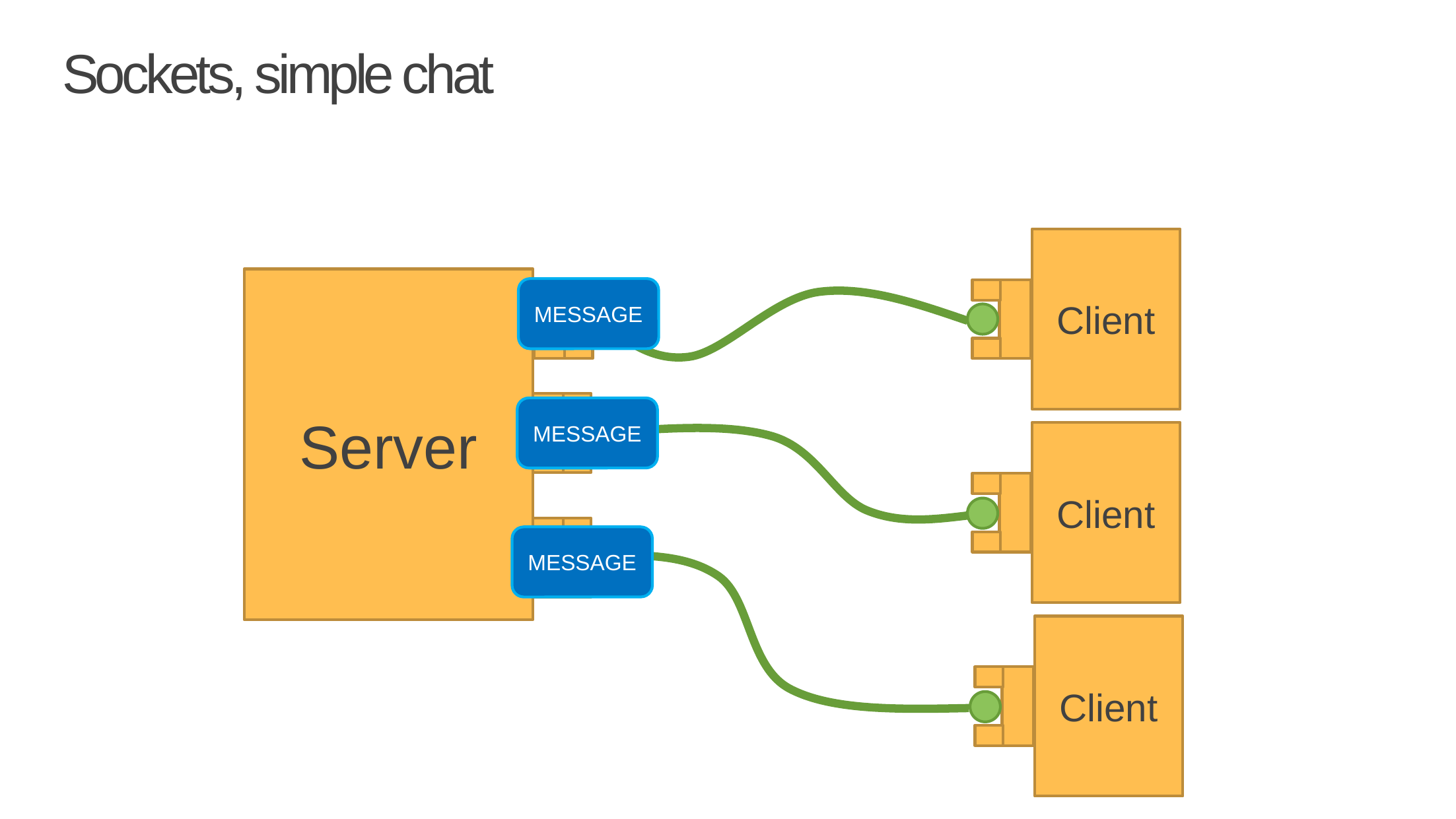

# Sockets, simple chat
Client
Server
MESSAGE

MESSAGE

Client

MESSAGE

Client